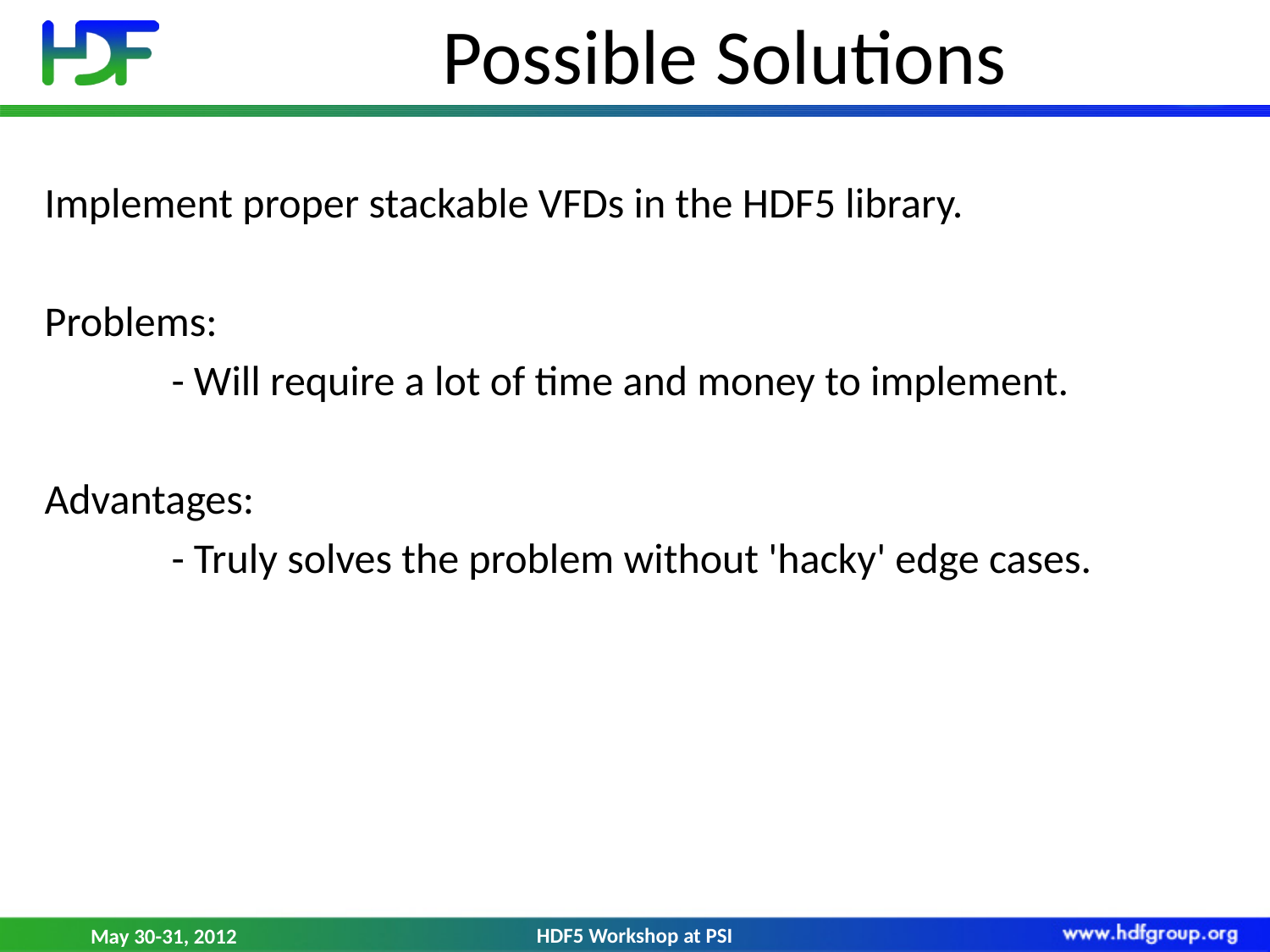

# Possible Solutions
Implement proper stackable VFDs in the HDF5 library.

Problems:
	- Will require a lot of time and money to implement.

Advantages:
	- Truly solves the problem without 'hacky' edge cases.